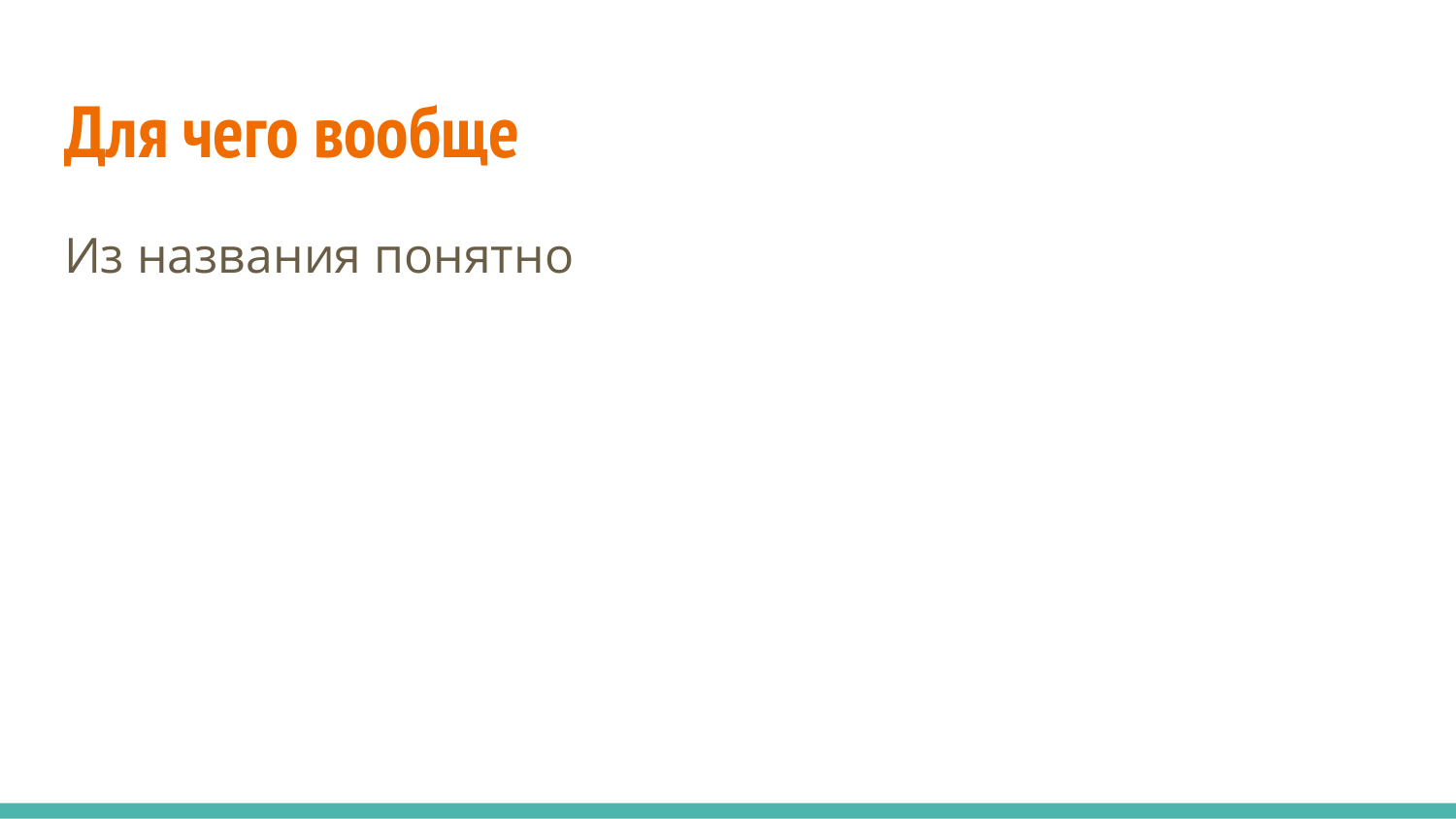

# Для чего вообще
Из названия понятно